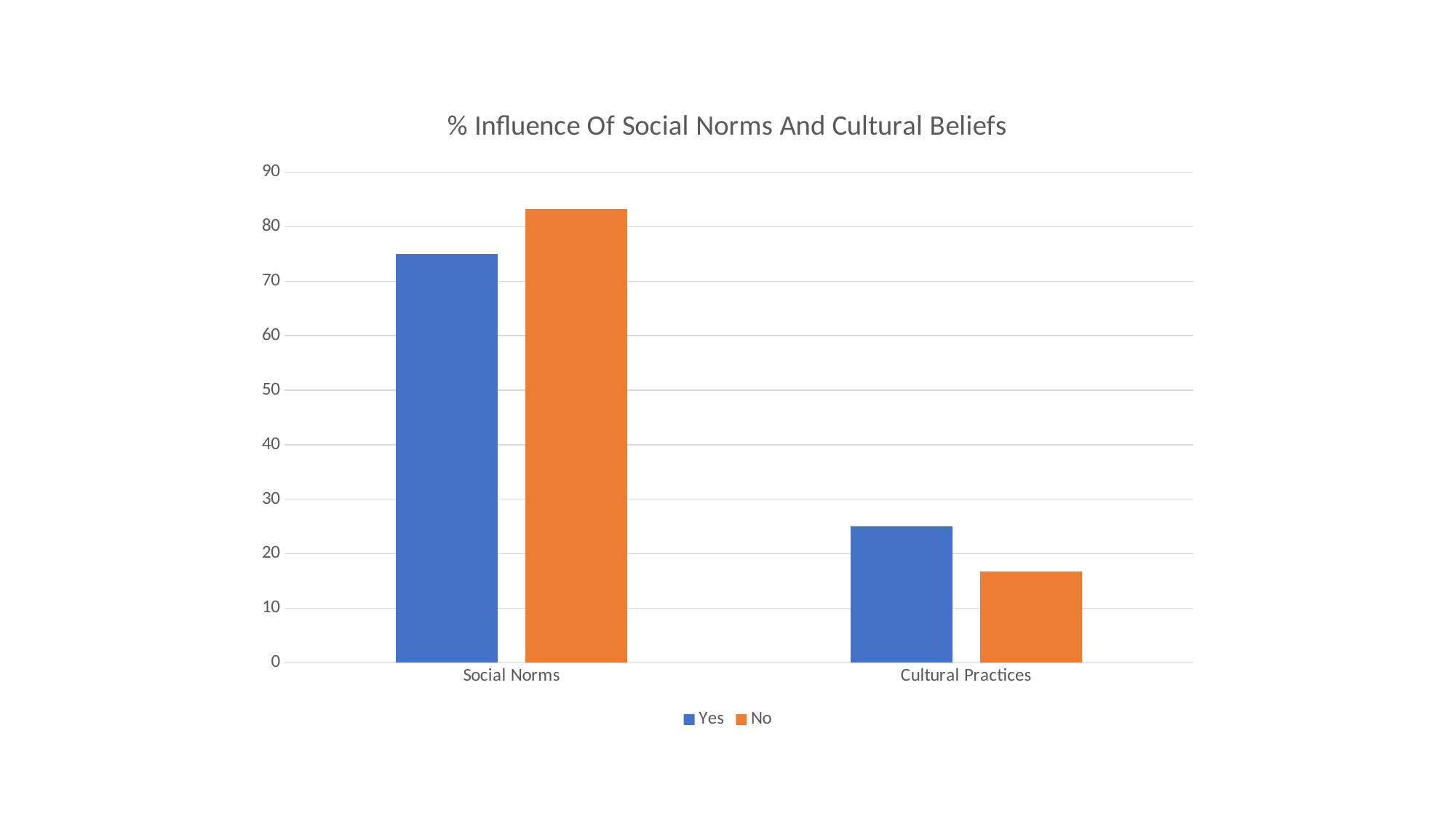

### Chart: % Influence Of Social Norms And Cultural Beliefs

| Category | Yes | No |
|---|---|---|
| Social Norms | 75.0 | 83.3 |
| Cultural Practices | 25.0 | 16.7 |